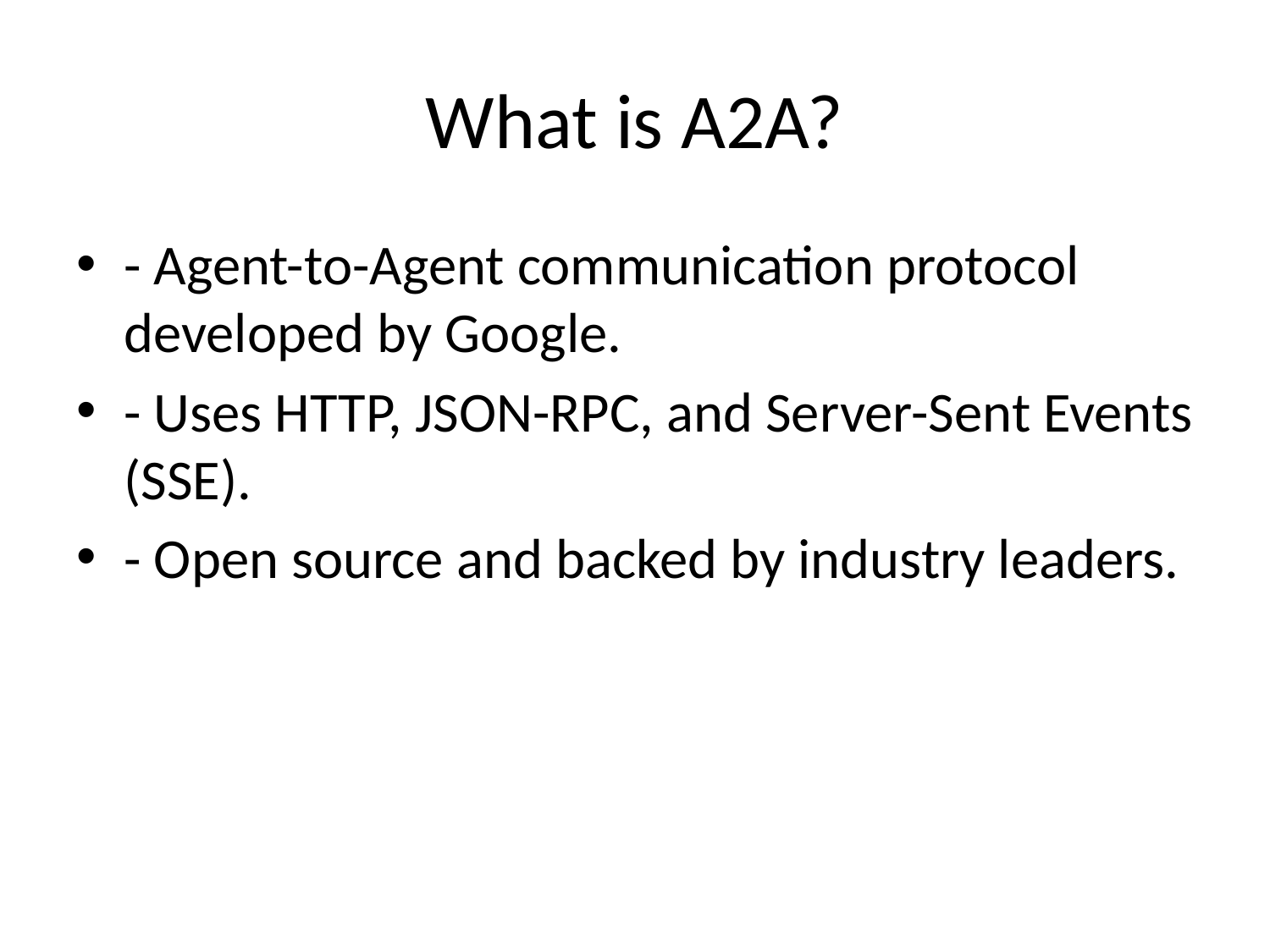

# What is A2A?
- Agent-to-Agent communication protocol developed by Google.
- Uses HTTP, JSON-RPC, and Server-Sent Events (SSE).
- Open source and backed by industry leaders.